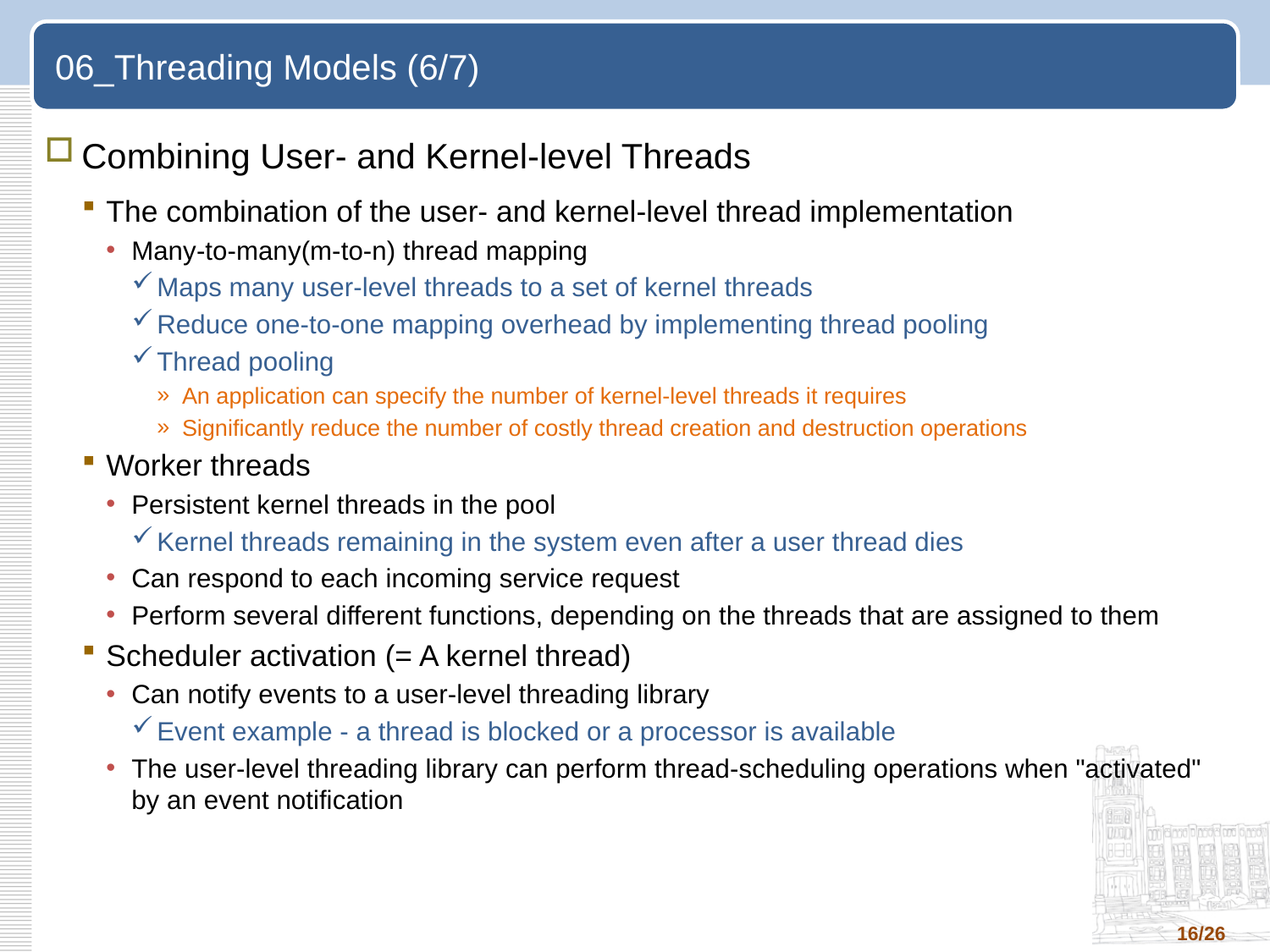

# 06_Threading Models (6/7)
Combining User- and Kernel-level Threads
The combination of the user- and kernel-level thread implementation
Many-to-many(m-to-n) thread mapping
Maps many user-level threads to a set of kernel threads
Reduce one-to-one mapping overhead by implementing thread pooling
Thread pooling
An application can specify the number of kernel-level threads it requires
Significantly reduce the number of costly thread creation and destruction operations
Worker threads
Persistent kernel threads in the pool
Kernel threads remaining in the system even after a user thread dies
Can respond to each incoming service request
Perform several different functions, depending on the threads that are assigned to them
Scheduler activation (= A kernel thread)
Can notify events to a user-level threading library
Event example - a thread is blocked or a processor is available
The user-level threading library can perform thread-scheduling operations when "activated" by an event notification